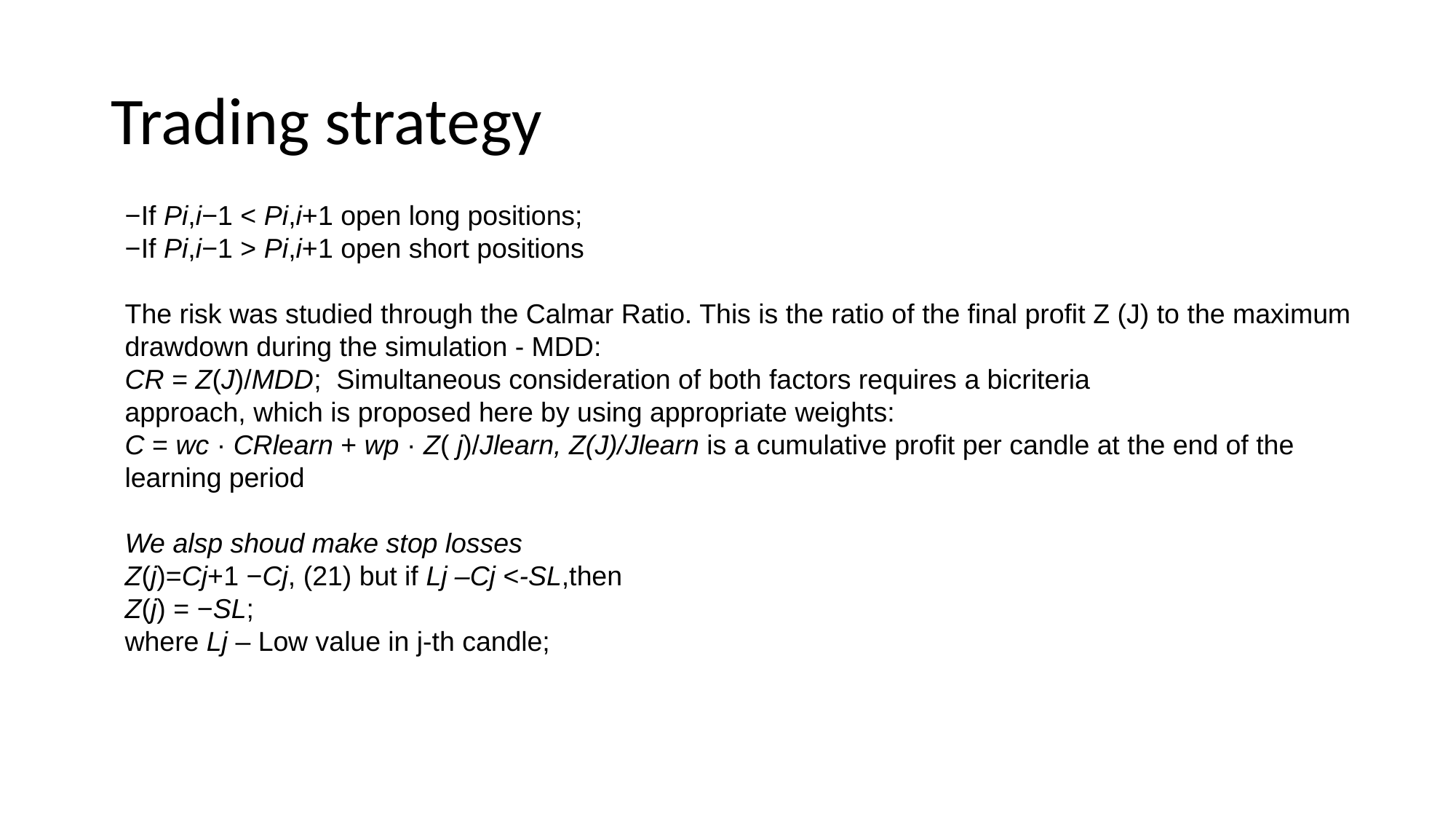

# Trading strategy
−If Pi,i−1 < Pi,i+1 open long positions;
−If Pi,i−1 > Pi,i+1 open short positions

The risk was studied through the Calmar Ratio. This is the ratio of the final profit Z (J) to the maximum drawdown during the simulation - MDD:
CR = Z(J)/MDD;  Simultaneous consideration of both factors requires a bicriteria
approach, which is proposed here by using appropriate weights:
C = wc · CRlearn + wp · Z( j)/Jlearn, Z(J)/Jlearn is a cumulative profit per candle at the end of the
learning period

We alsp shoud make stop losses
Z(j)=Cj+1 −Cj, (21) but if Lj –Cj <-SL,then
Z(j) = −SL;
where Lj – Low value in j-th candle;